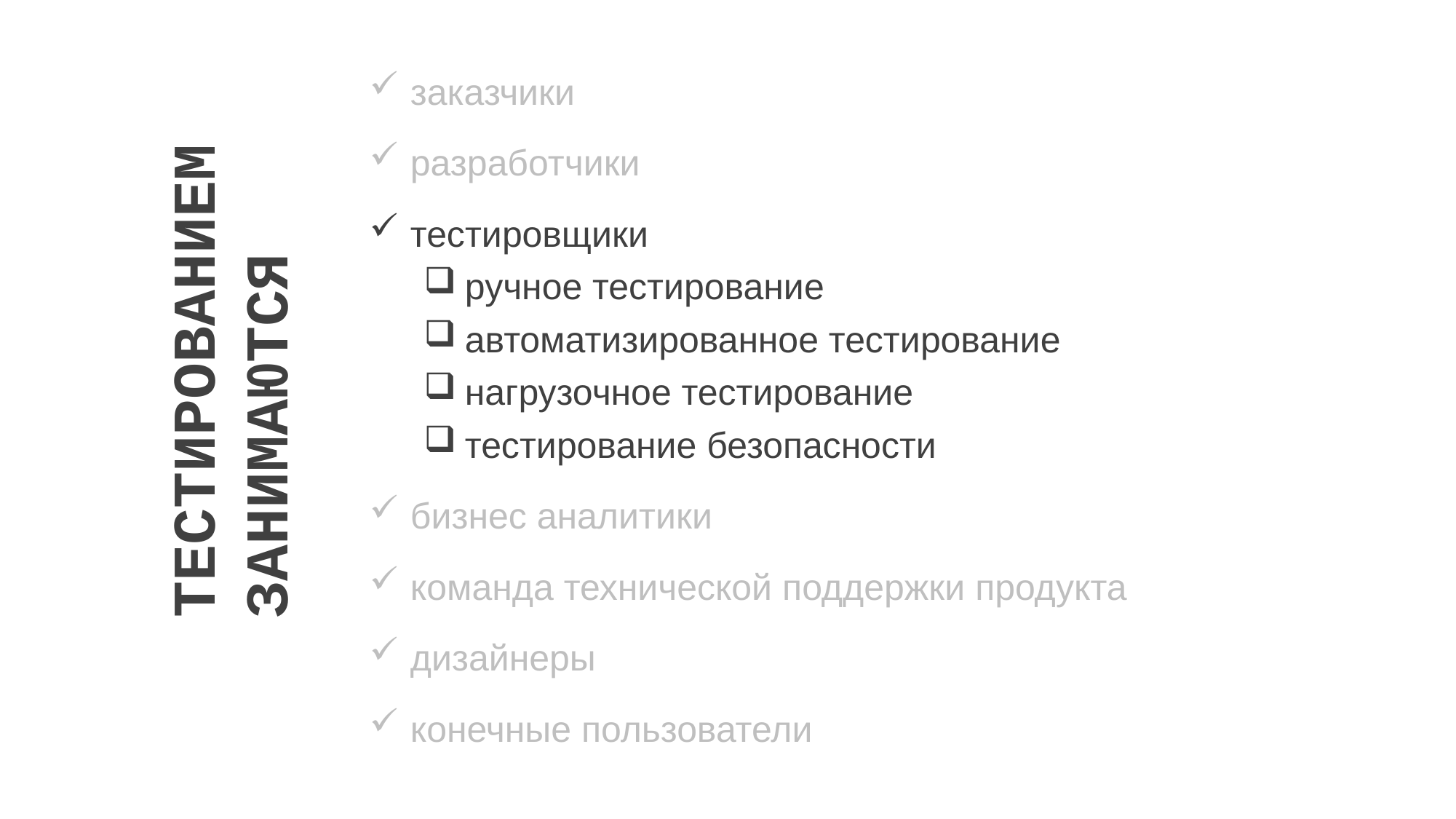

заказчики
разработчики
тестировщики
ручное тестирование
автоматизированное тестирование
нагрузочное тестирование
тестирование безопасности
бизнес аналитики
команда технической поддержки продукта
дизайнеры
конечные пользователи
ТЕСТИРОВАНИЕМ
ЗАНИМАЮТСЯ